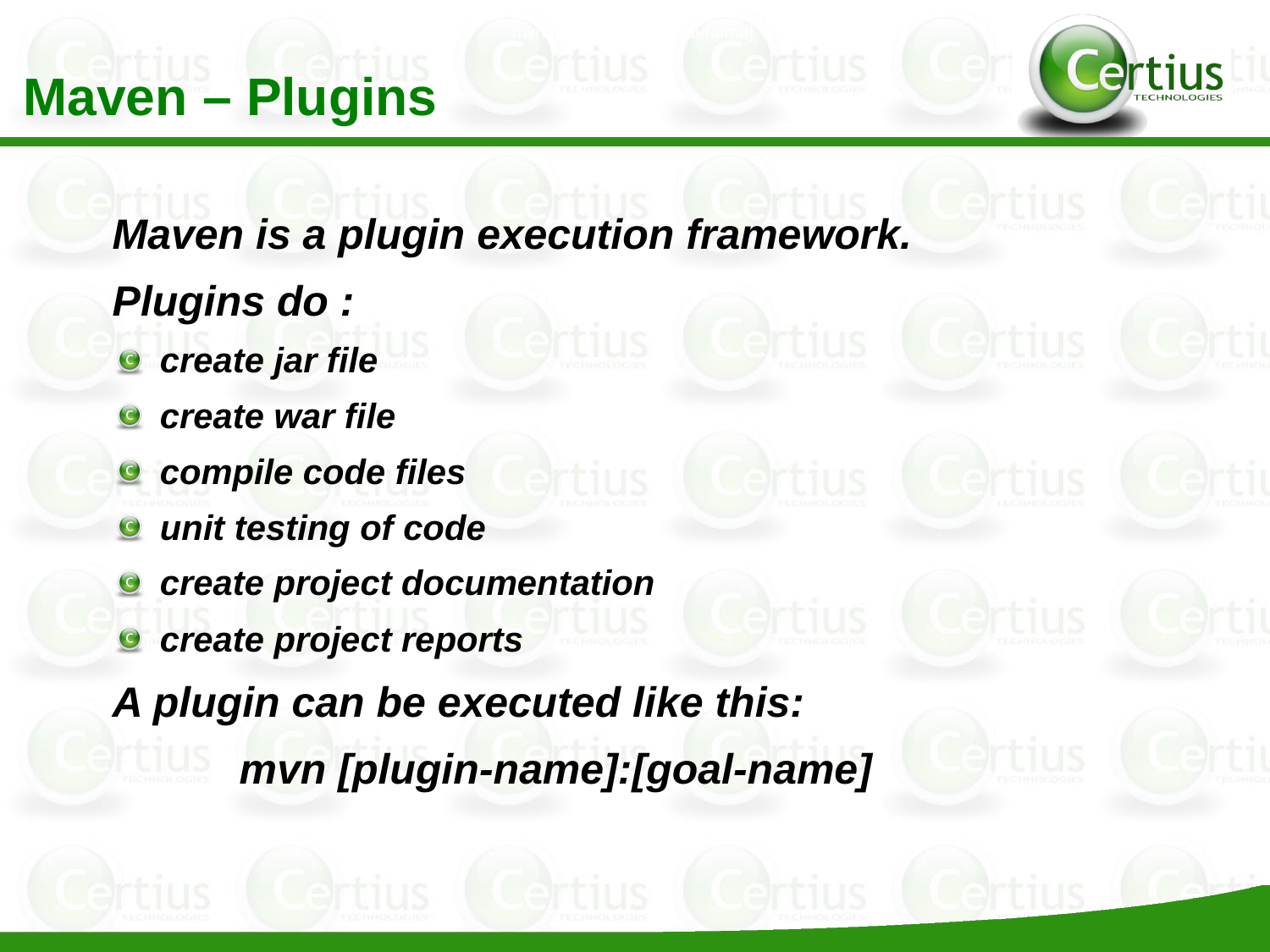

mvn [plugin-name]:[goal-name]
Maven – Plugins
Maven is a plugin execution framework.
Plugins do :
create jar file
create war file
compile code files
unit testing of code
create project documentation
create project reports
A plugin can be executed like this:
	mvn [plugin-name]:[goal-name]